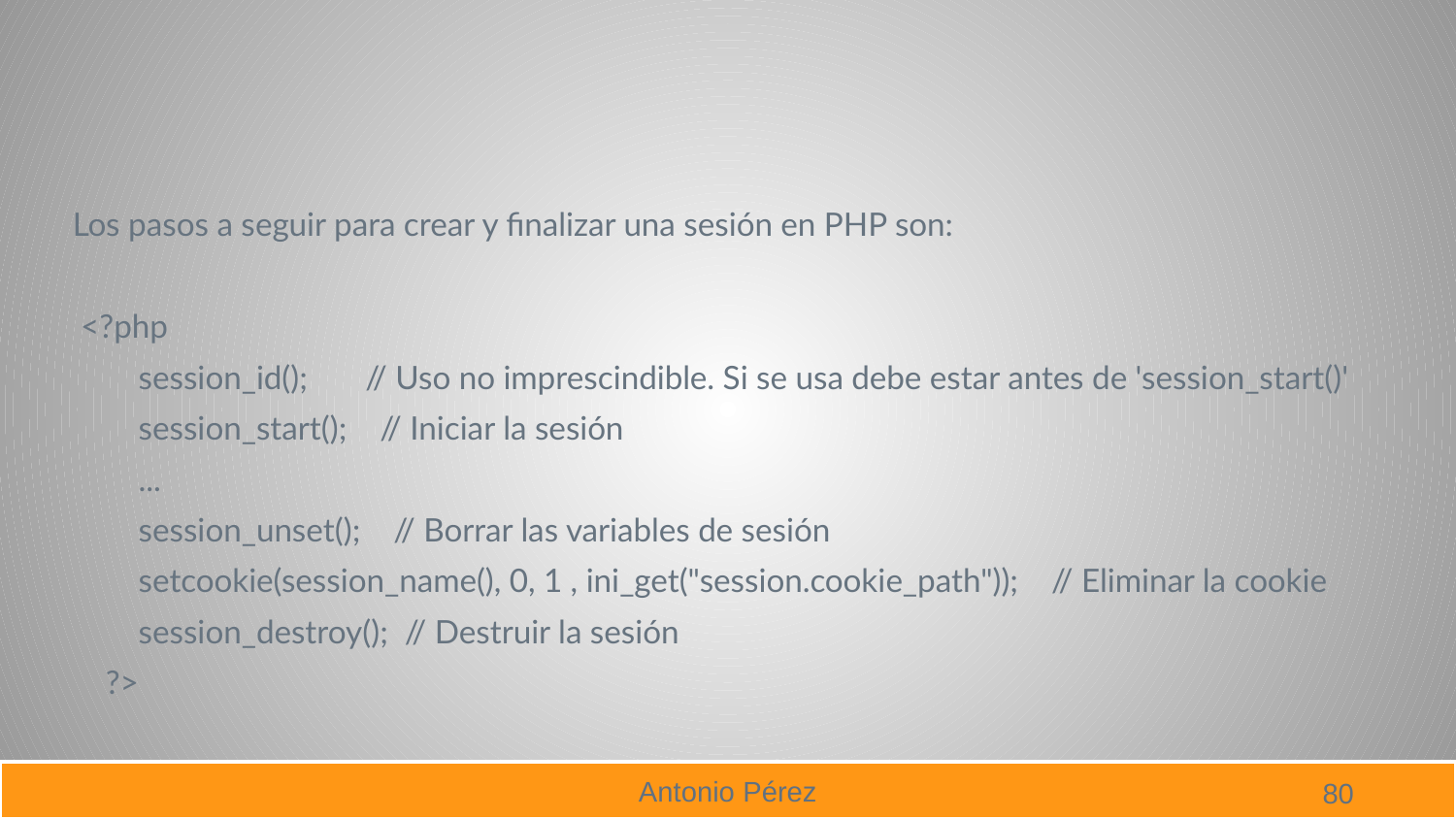

#
Los pasos a seguir para crear y finalizar una sesión en PHP son:

 <?php
        session_id();       // Uso no imprescindible. Si se usa debe estar antes de 'session_start()'
        session_start();    // Iniciar la sesión
        ...
        session_unset();    // Borrar las variables de sesión
        setcookie(session_name(), 0, 1 , ini_get("session.cookie_path"));    // Eliminar la cookie
        session_destroy();  // Destruir la sesión
    ?>
80